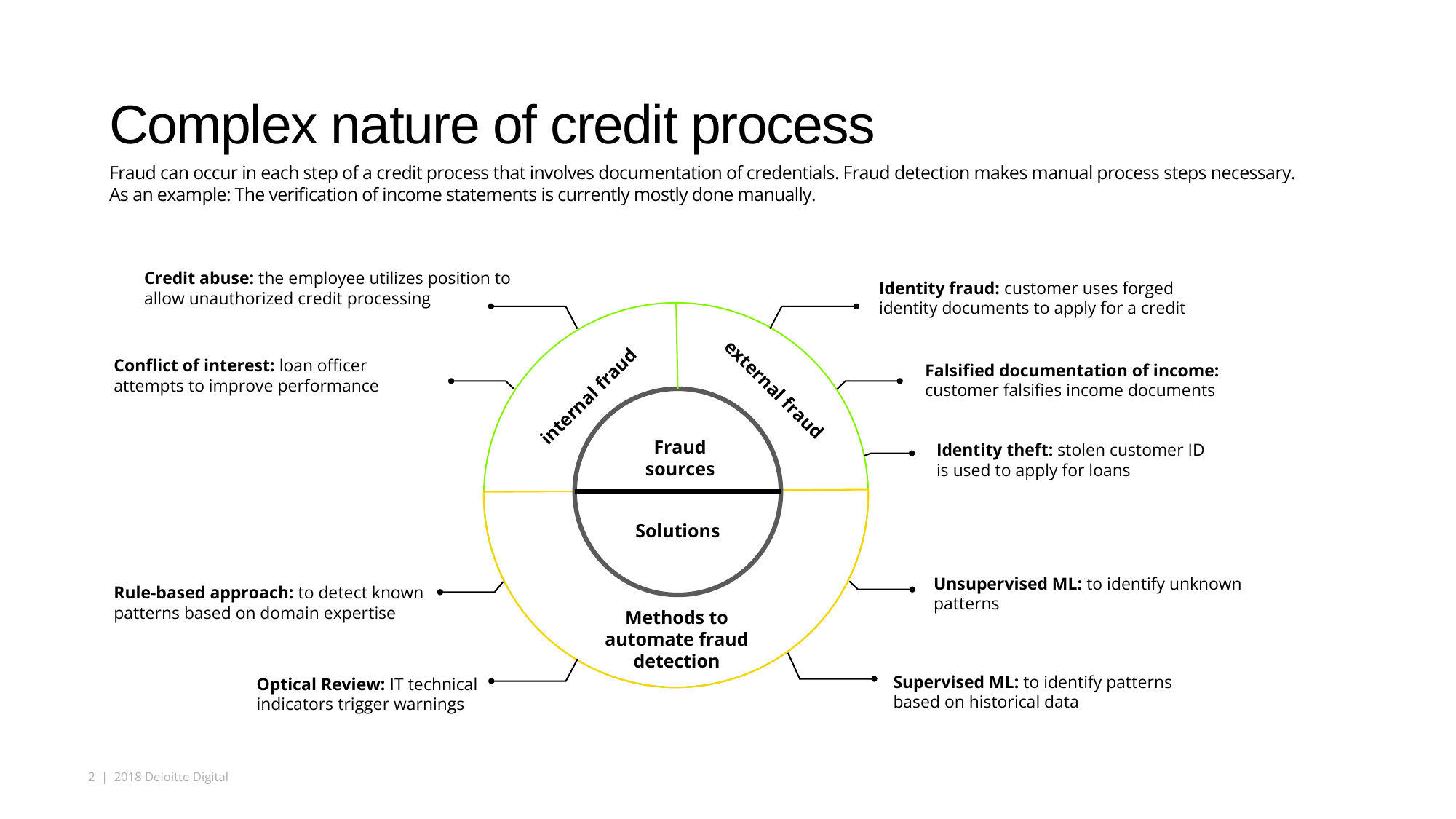

# Complex nature of credit process
Fraud can occur in each step of a credit process that involves documentation of credentials. Fraud detection makes manual process steps necessary.
As an example: The verification of income statements is currently mostly done manually.
Credit abuse: the employee utilizes position to allow unauthorized credit processing
Identity fraud: customer uses forged identity documents to apply for a credit

Conflict of interest: loan officer attempts to improve performance
Falsified documentation of income: customer falsifies income documents
external fraud
internal fraud

Fraud sources
Identity theft: stolen customer ID is used to apply for loans

Solutions
Unsupervised ML: to identify unknown patterns
Rule-based approach: to detect known patterns based on domain expertise

Methods to automate fraud detection

Supervised ML: to identify patterns based on historical data
Optical Review: IT technical indicators trigger warnings